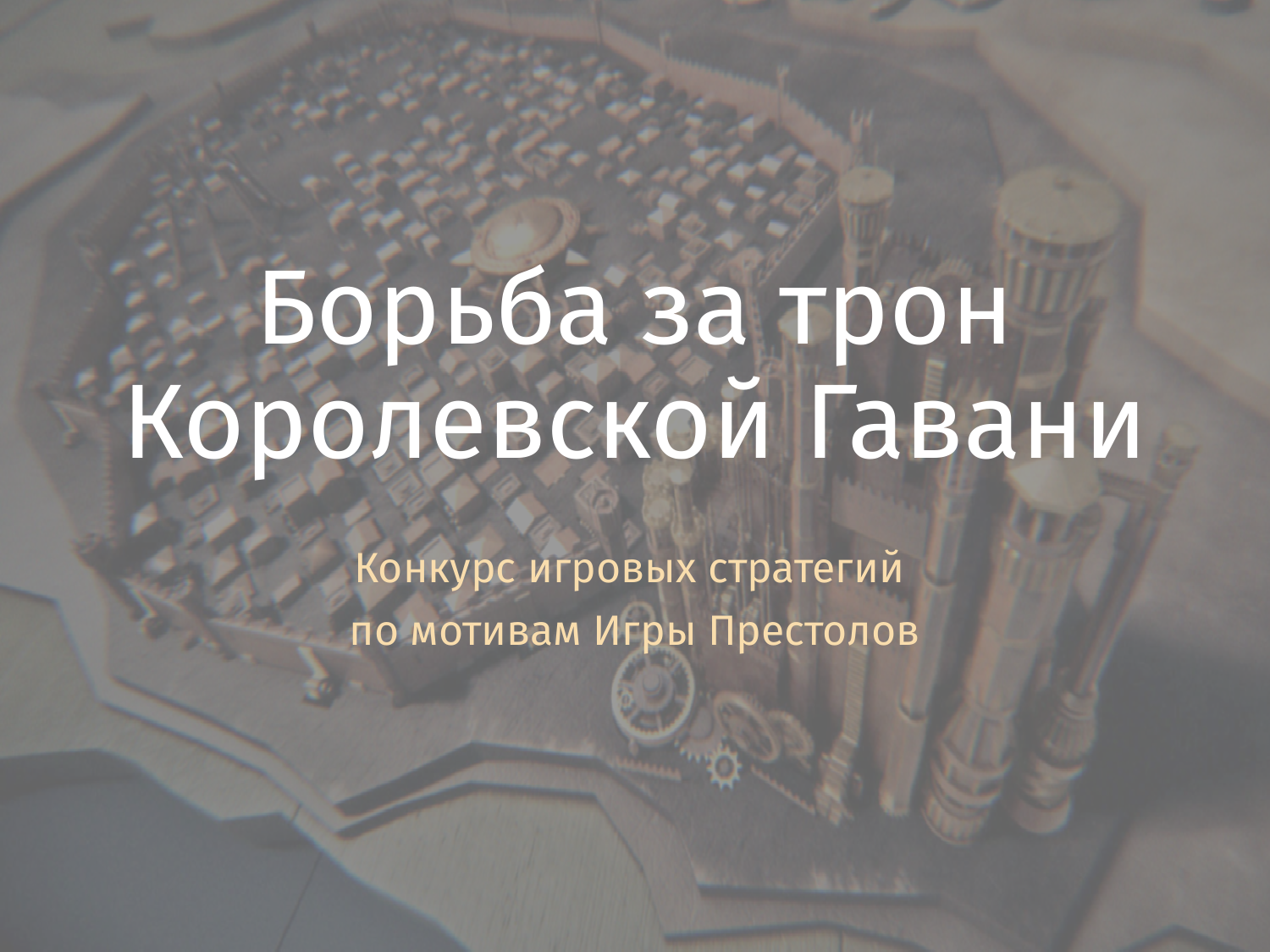

# Борьба за трон Королевской Гавани
Конкурс игровых стратегий
по мотивам Игры Престолов